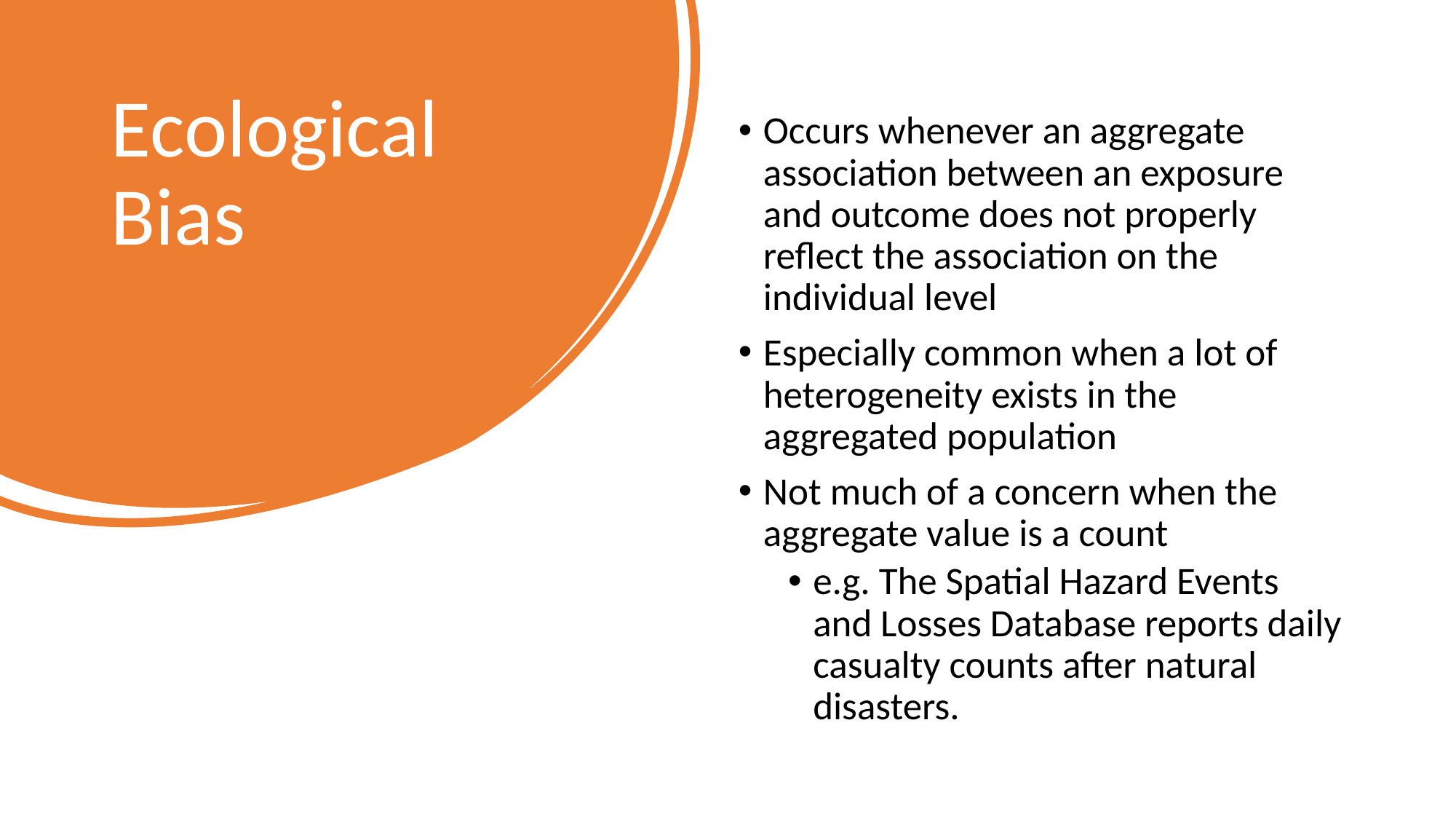

# Ecological Bias
Occurs whenever an aggregate association between an exposure and outcome does not properly reflect the association on the individual level
Especially common when a lot of heterogeneity exists in the aggregated population
Not much of a concern when the aggregate value is a count
e.g. The Spatial Hazard Events and Losses Database reports daily casualty counts after natural disasters.